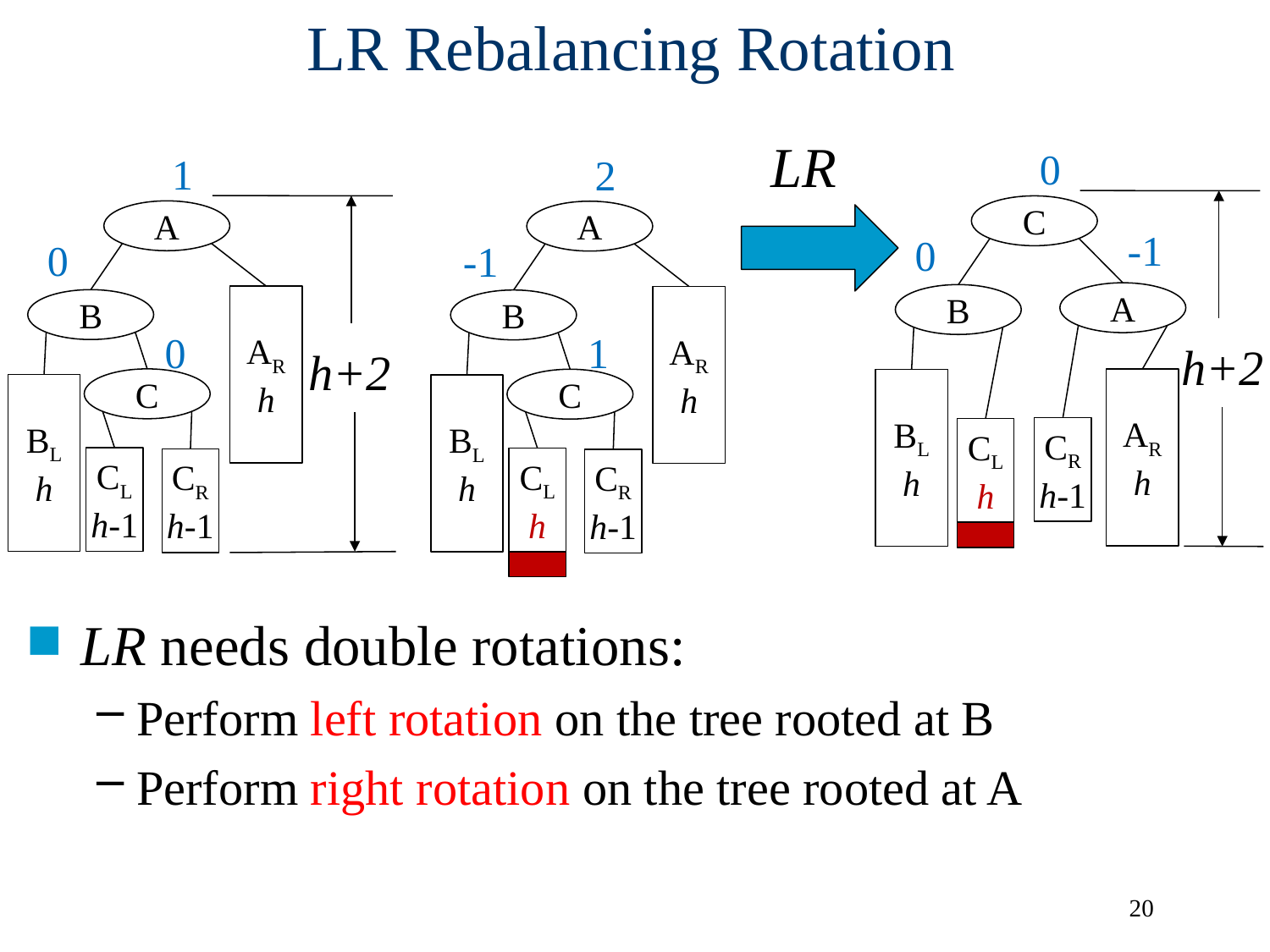

# LR Rebalancing Rotation
LR
0
1
A
0
AR
h
B
0
h+2
C
BL
h
CL
h-1
CR
h-1
2
C
A

-1
0
-1
A
B
AR
h
B
1
h+2
AR
h
C
BL
h
BL
h
CR
h-1
CL
h

CL
h
CR
h-1

LR needs double rotations:
Perform left rotation on the tree rooted at B
Perform right rotation on the tree rooted at A
20